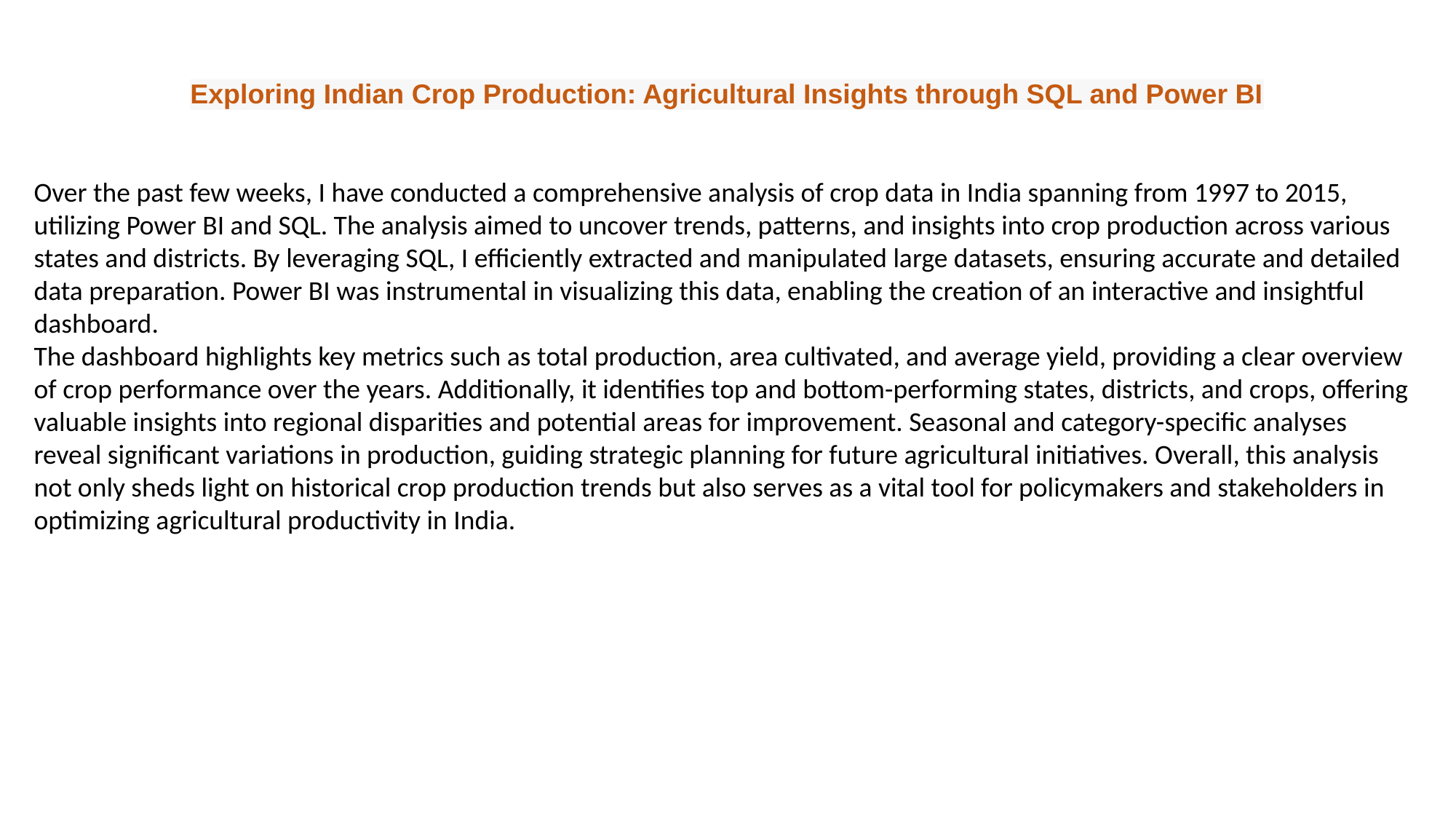

Exploring Indian Crop Production: Agricultural Insights through SQL and Power BI

Over the past few weeks, I have conducted a comprehensive analysis of crop data in India spanning from 1997 to 2015, utilizing Power BI and SQL. The analysis aimed to uncover trends, patterns, and insights into crop production across various states and districts. By leveraging SQL, I efficiently extracted and manipulated large datasets, ensuring accurate and detailed data preparation. Power BI was instrumental in visualizing this data, enabling the creation of an interactive and insightful dashboard.
The dashboard highlights key metrics such as total production, area cultivated, and average yield, providing a clear overview of crop performance over the years. Additionally, it identifies top and bottom-performing states, districts, and crops, offering valuable insights into regional disparities and potential areas for improvement. Seasonal and category-specific analyses reveal significant variations in production, guiding strategic planning for future agricultural initiatives. Overall, this analysis not only sheds light on historical crop production trends but also serves as a vital tool for policymakers and stakeholders in optimizing agricultural productivity in India.